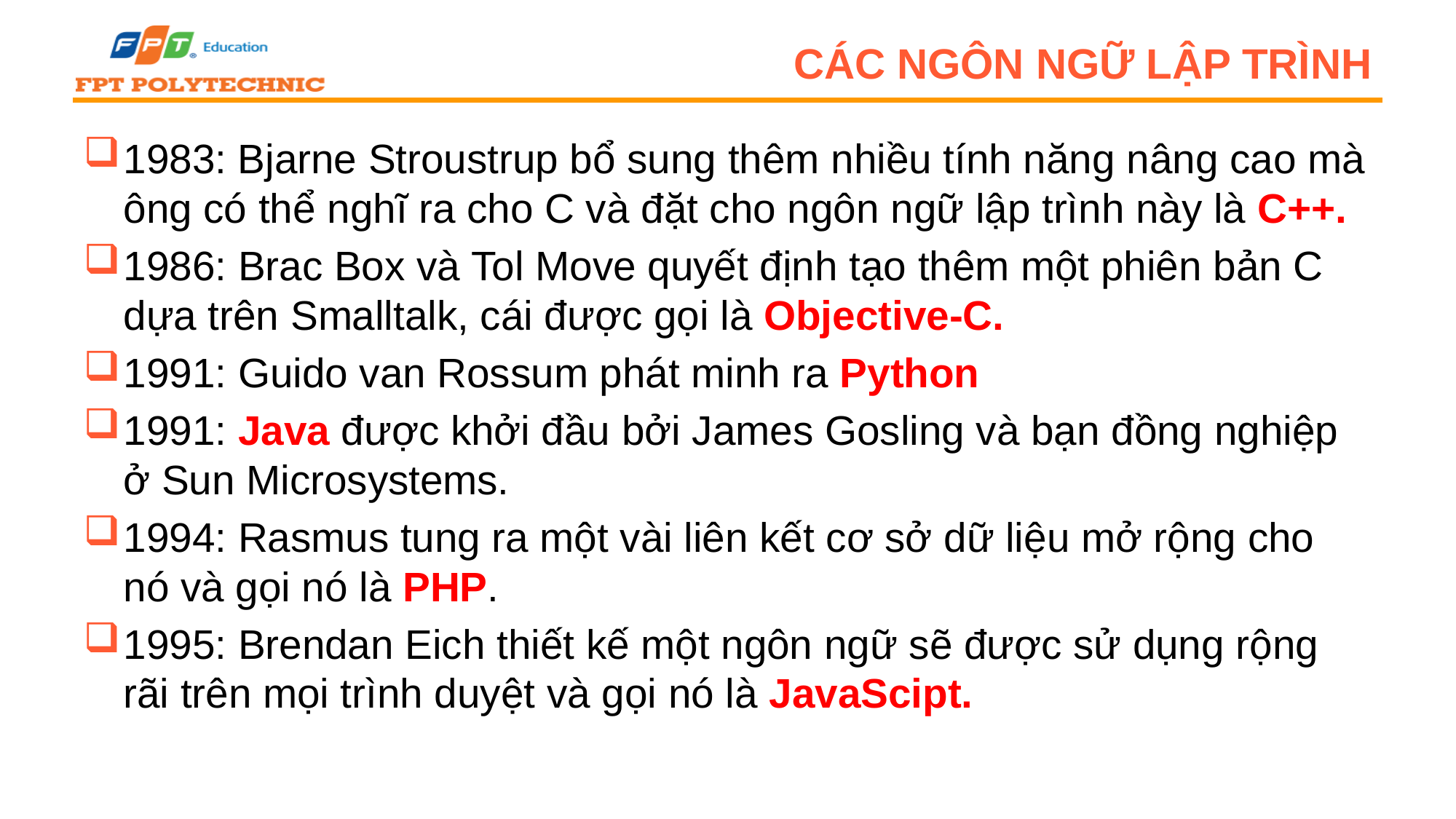

# CÁC NGÔN NGỮ LẬP TRÌNH
1983: Bjarne Stroustrup bổ sung thêm nhiều tính năng nâng cao mà ông có thể nghĩ ra cho C và đặt cho ngôn ngữ lập trình này là C++.
1986: Brac Box và Tol Move quyết định tạo thêm một phiên bản C dựa trên Smalltalk, cái được gọi là Objective-C.
1991: Guido van Rossum phát minh ra Python
1991: Java được khởi đầu bởi James Gosling và bạn đồng nghiệp ở Sun Microsystems.
1994: Rasmus tung ra một vài liên kết cơ sở dữ liệu mở rộng cho nó và gọi nó là PHP.
1995: Brendan Eich thiết kế một ngôn ngữ sẽ được sử dụng rộng rãi trên mọi trình duyệt và gọi nó là JavaScipt.